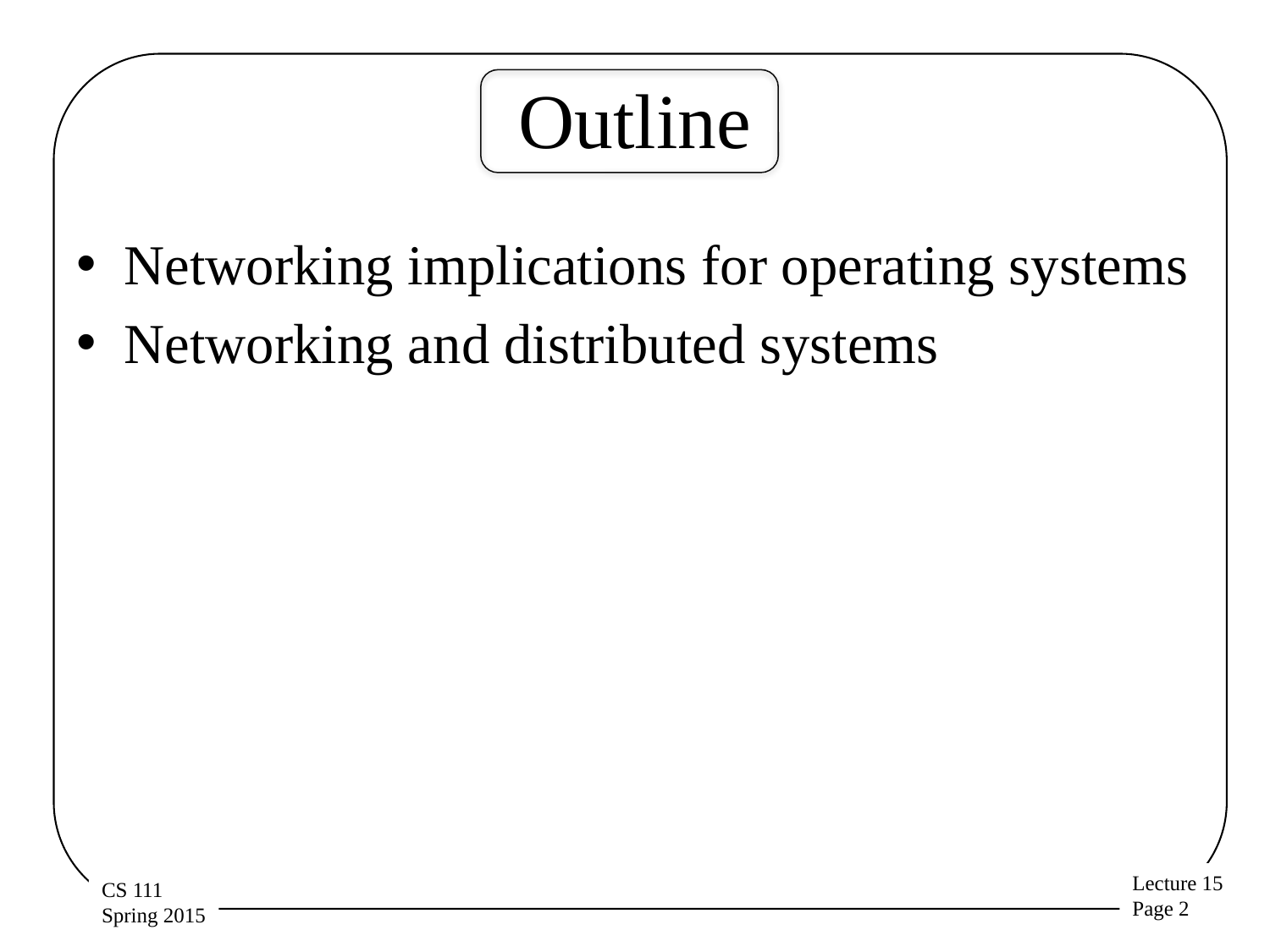

# Outline

Networking implications for operating systems
Networking and distributed systems